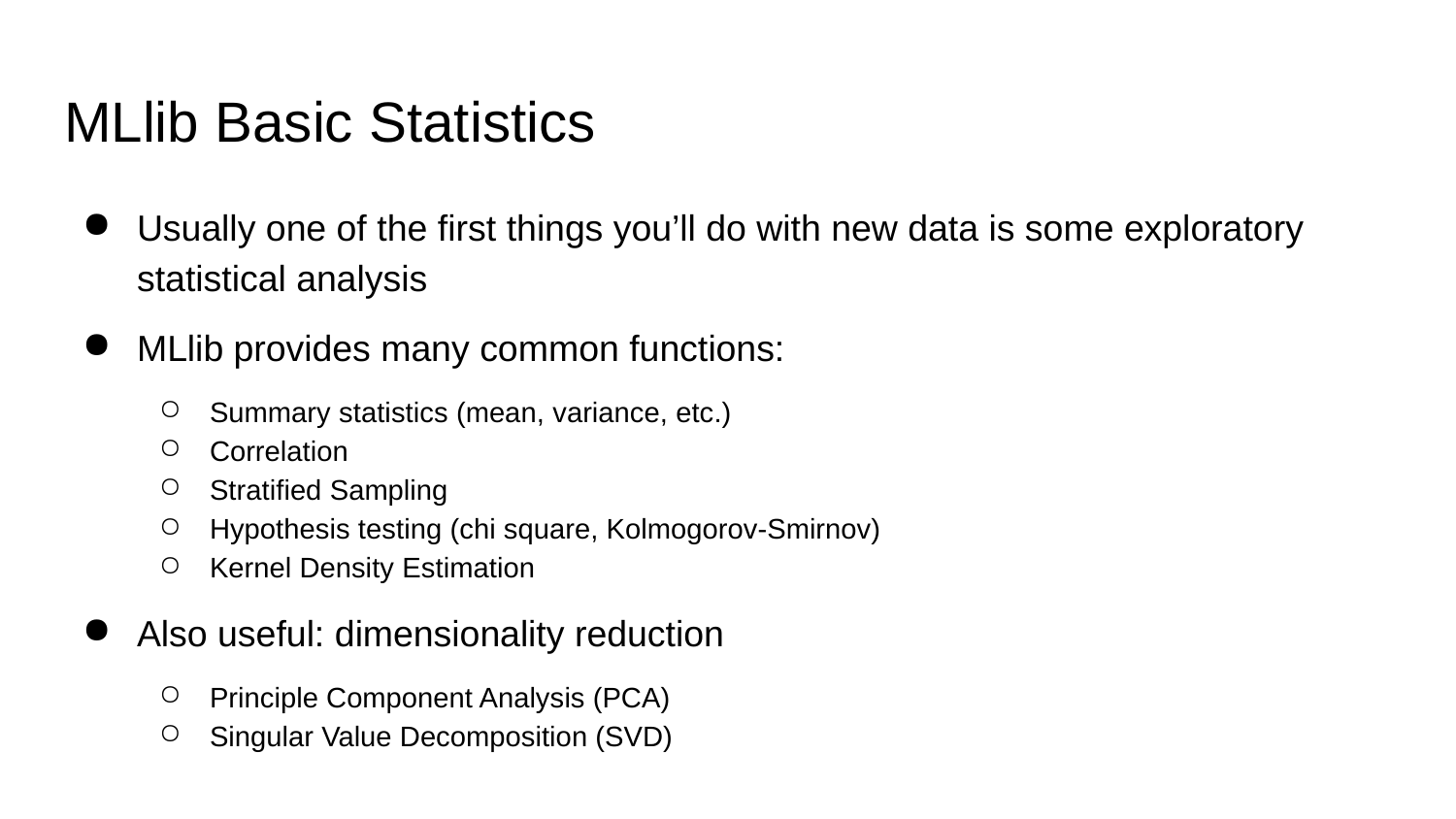

# MLlib Basic Statistics
Usually one of the first things you’ll do with new data is some exploratory statistical analysis
MLlib provides many common functions:
Summary statistics (mean, variance, etc.)
Correlation
Stratified Sampling
Hypothesis testing (chi square, Kolmogorov-Smirnov)
Kernel Density Estimation
Also useful: dimensionality reduction
Principle Component Analysis (PCA)
Singular Value Decomposition (SVD)